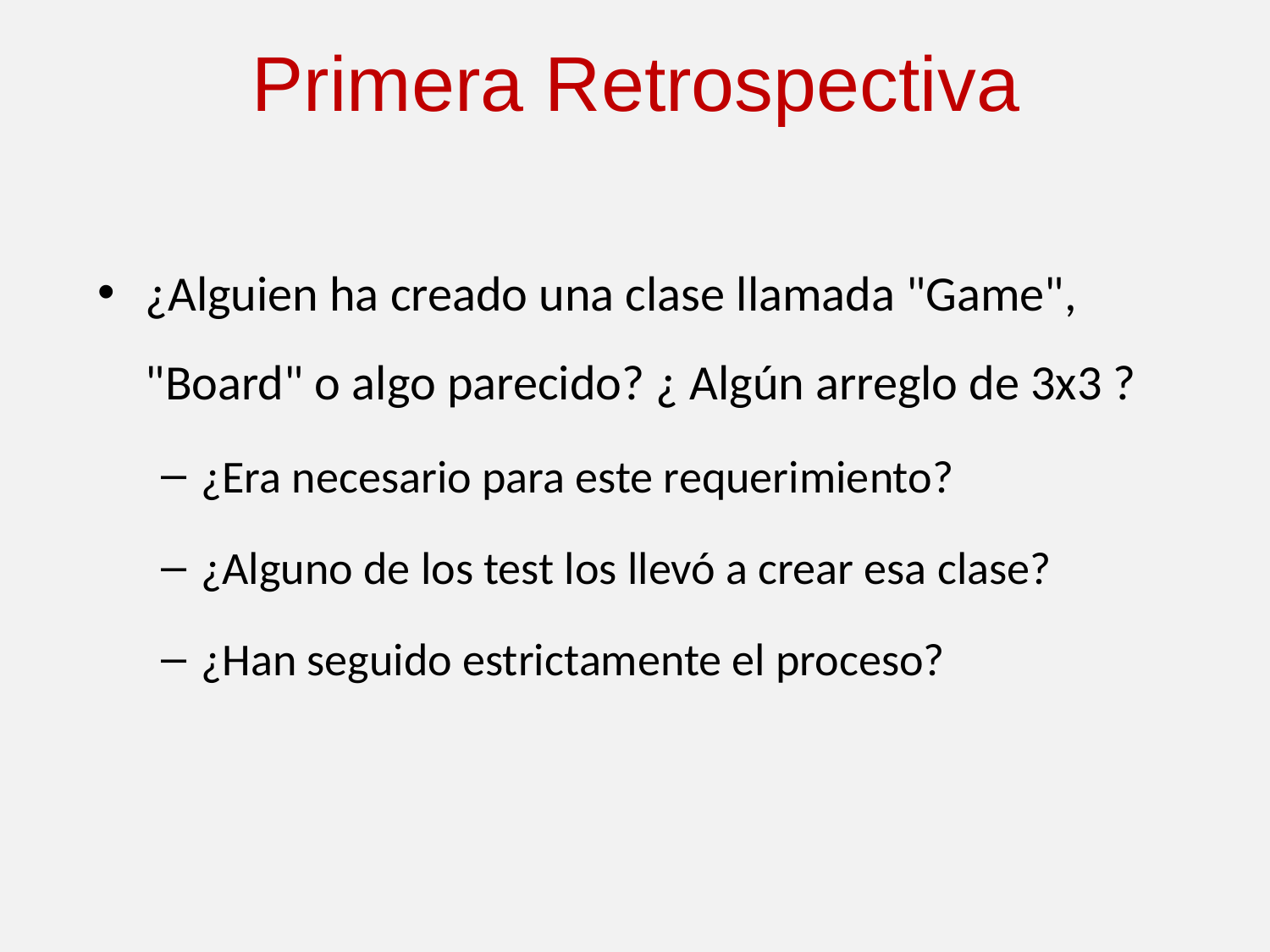

Primera Retrospectiva
¿Alguien ha creado una clase llamada "Game", "Board" o algo parecido? ¿ Algún arreglo de 3x3 ?
¿Era necesario para este requerimiento?
¿Alguno de los test los llevó a crear esa clase?
¿Han seguido estrictamente el proceso?